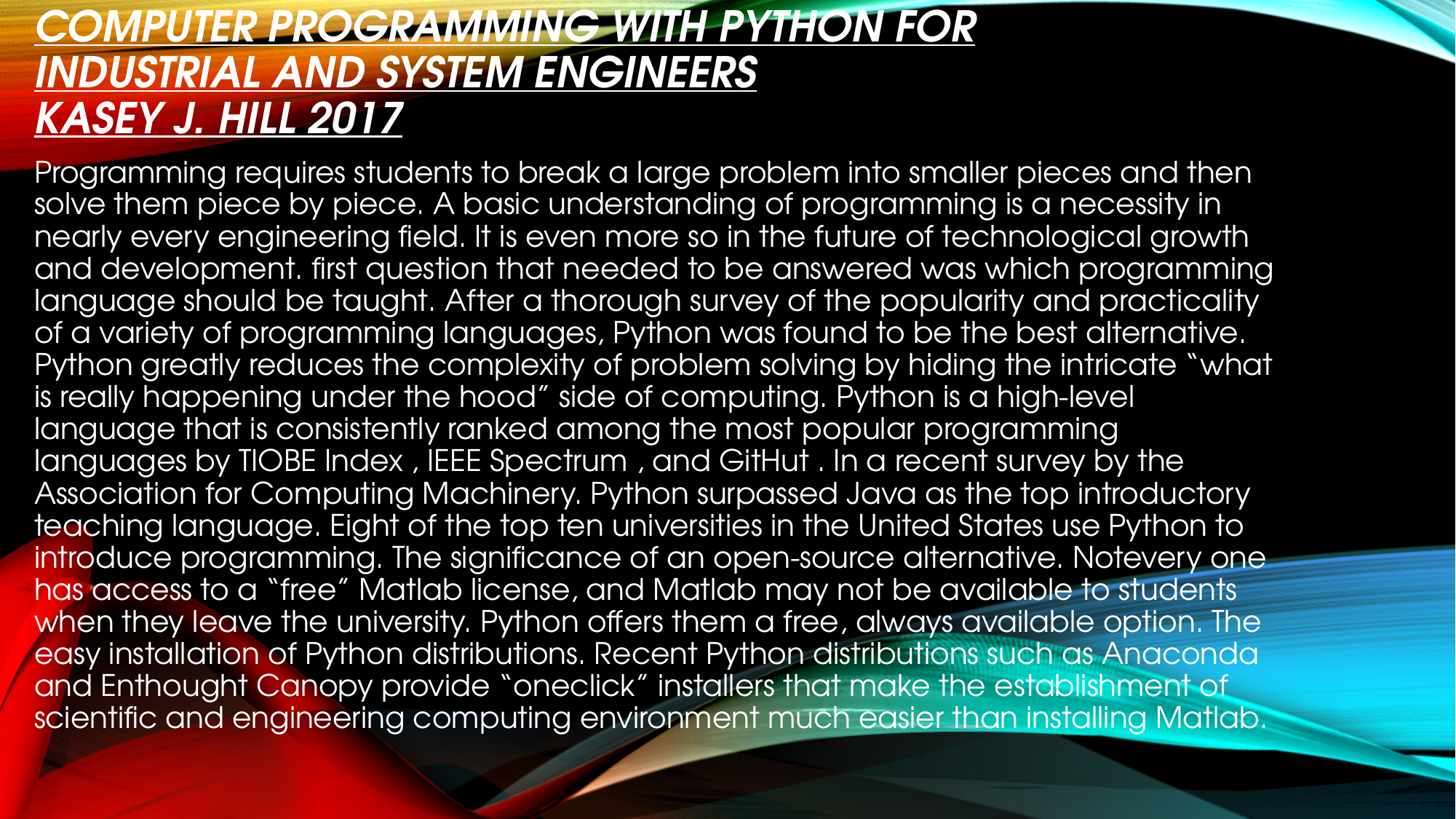

# Computer programming with Python for industrial and system engineers kasey j. hill 2017
Programming requires students to break a large problem into smaller pieces and then solve them piece by piece. A basic understanding of programming is a necessity in nearly every engineering field. It is even more so in the future of technological growth and development. first question that needed to be answered was which programming language should be taught. After a thorough survey of the popularity and practicality of a variety of programming languages, Python was found to be the best alternative. Python greatly reduces the complexity of problem solving by hiding the intricate “what is really happening under the hood” side of computing. Python is a high-level language that is consistently ranked among the most popular programming languages by TIOBE Index , IEEE Spectrum , and GitHut . In a recent survey by the Association for Computing Machinery. Python surpassed Java as the top introductory teaching language. Eight of the top ten universities in the United States use Python to introduce programming. The significance of an open-source alternative. Notevery one has access to a “free” Matlab license, and Matlab may not be available to students when they leave the university. Python offers them a free, always available option. The easy installation of Python distributions. Recent Python distributions such as Anaconda and Enthought Canopy provide “oneclick” installers that make the establishment of scientific and engineering computing environment much easier than installing Matlab.